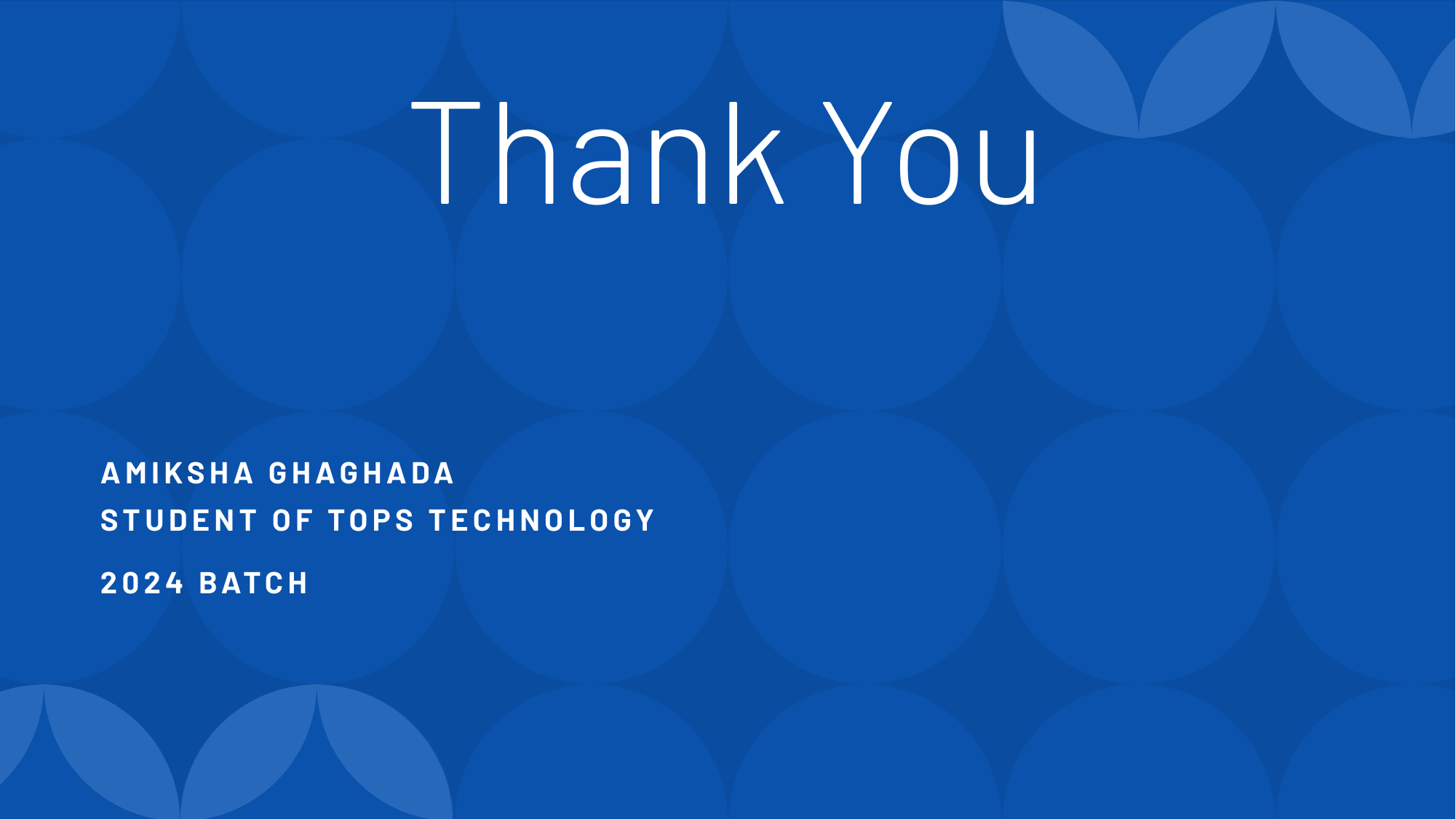

# Thank You
Amiksha Ghaghada
Student of Tops Technology
2024 Batch